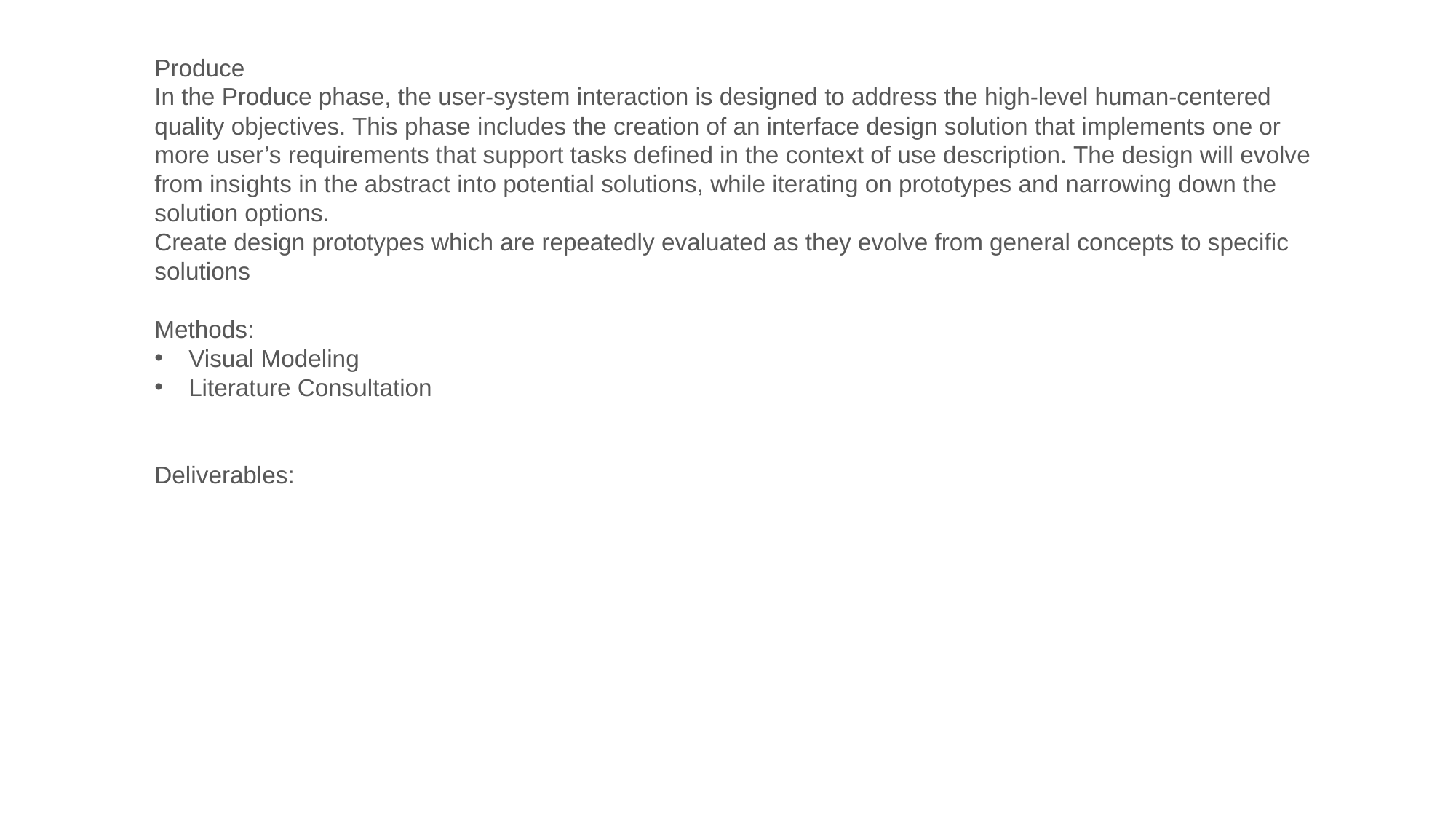

Produce
In the Produce phase, the user-system interaction is designed to address the high-level human-centered quality objectives. This phase includes the creation of an interface design solution that implements one or more user’s requirements that support tasks defined in the context of use description. The design will evolve from insights in the abstract into potential solutions, while iterating on prototypes and narrowing down the solution options.
Create design prototypes which are repeatedly evaluated as they evolve from general concepts to specific solutions

Methods:
Visual Modeling
Literature Consultation

Deliverables: